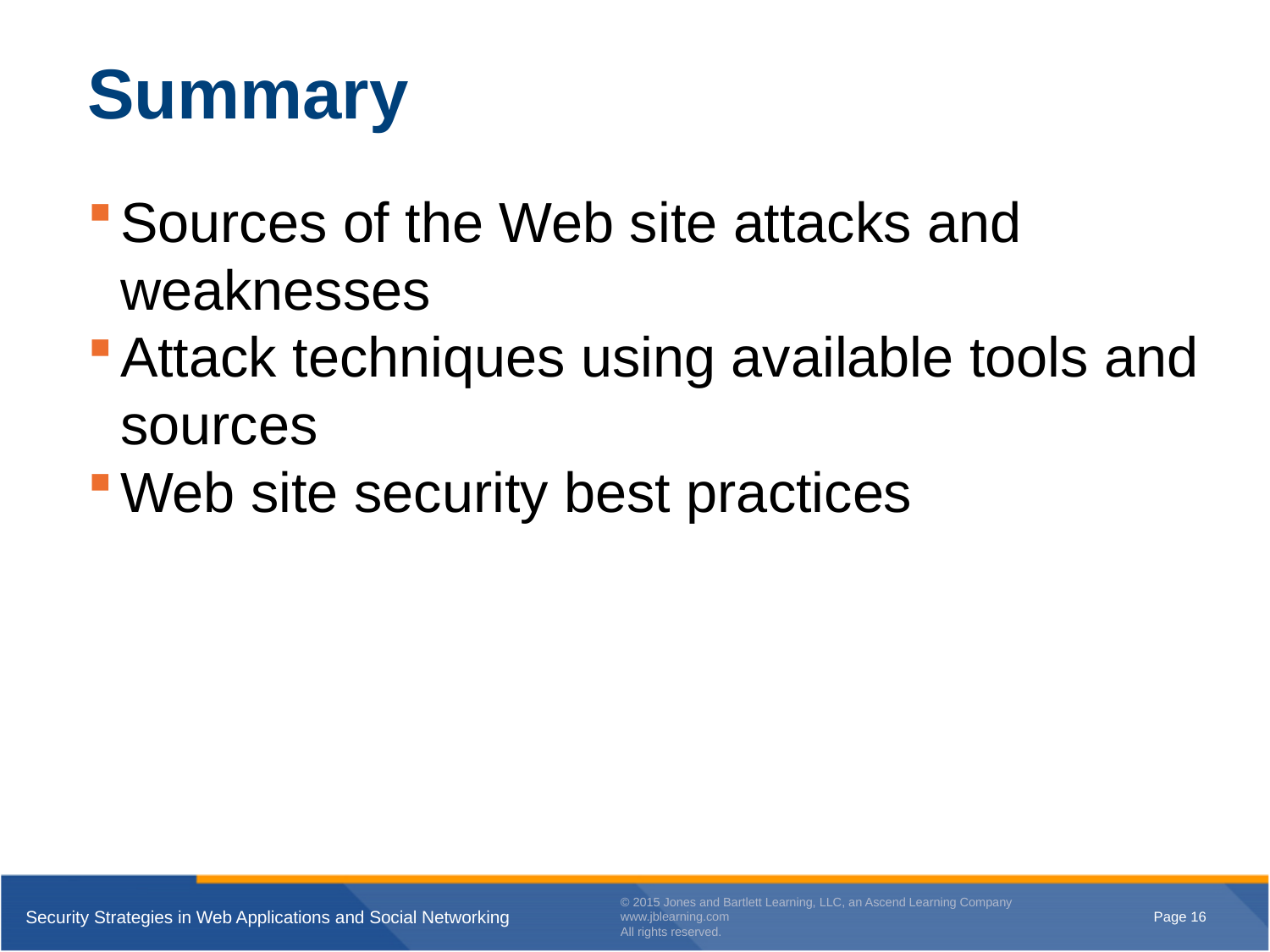

# Summary
Sources of the Web site attacks and weaknesses
Attack techniques using available tools and sources
Web site security best practices